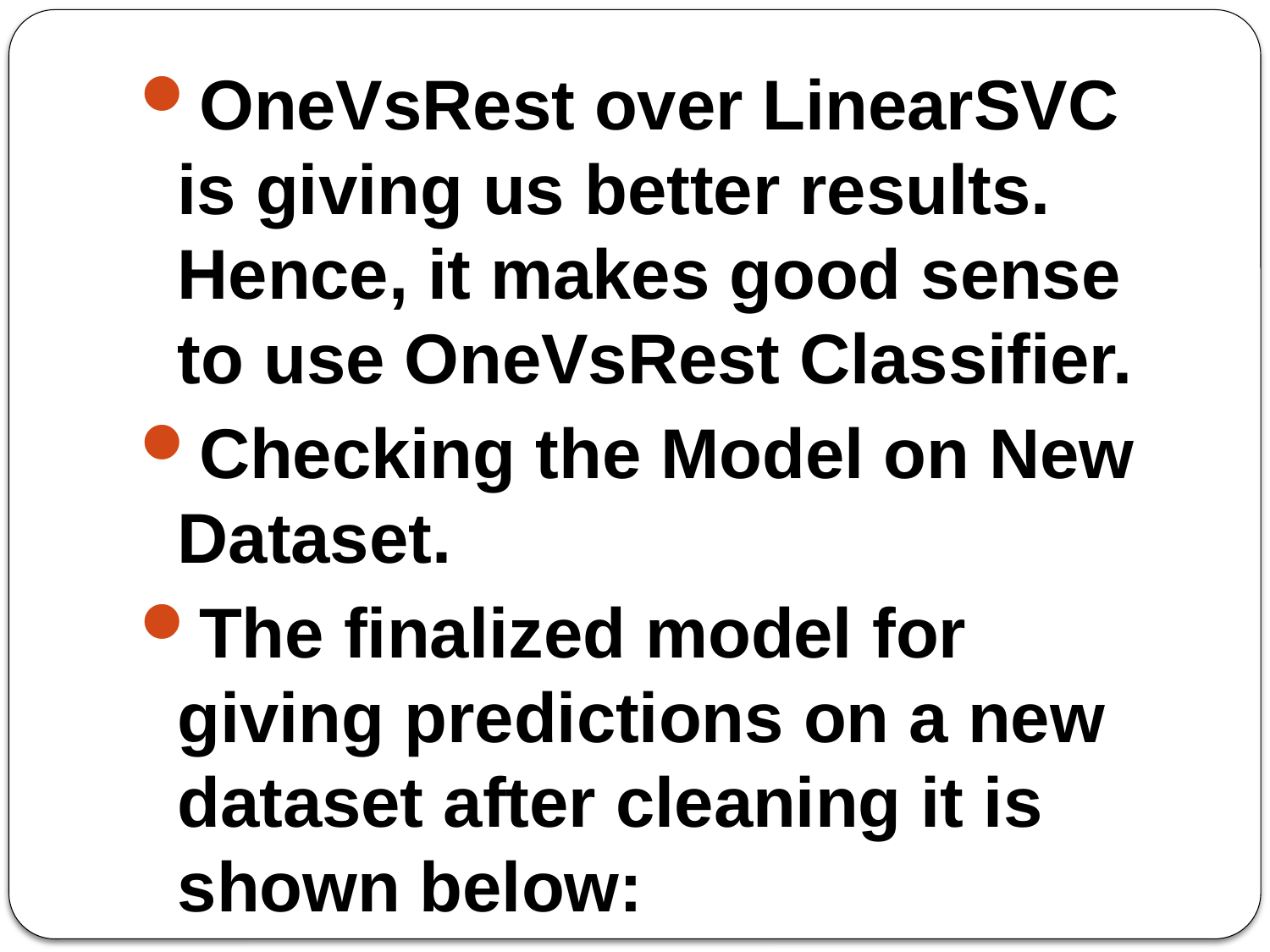

#
OneVsRest over LinearSVC is giving us better results. Hence, it makes good sense to use OneVsRest Classifier.
Checking the Model on New Dataset.
The finalized model for giving predictions on a new dataset after cleaning it is shown below: